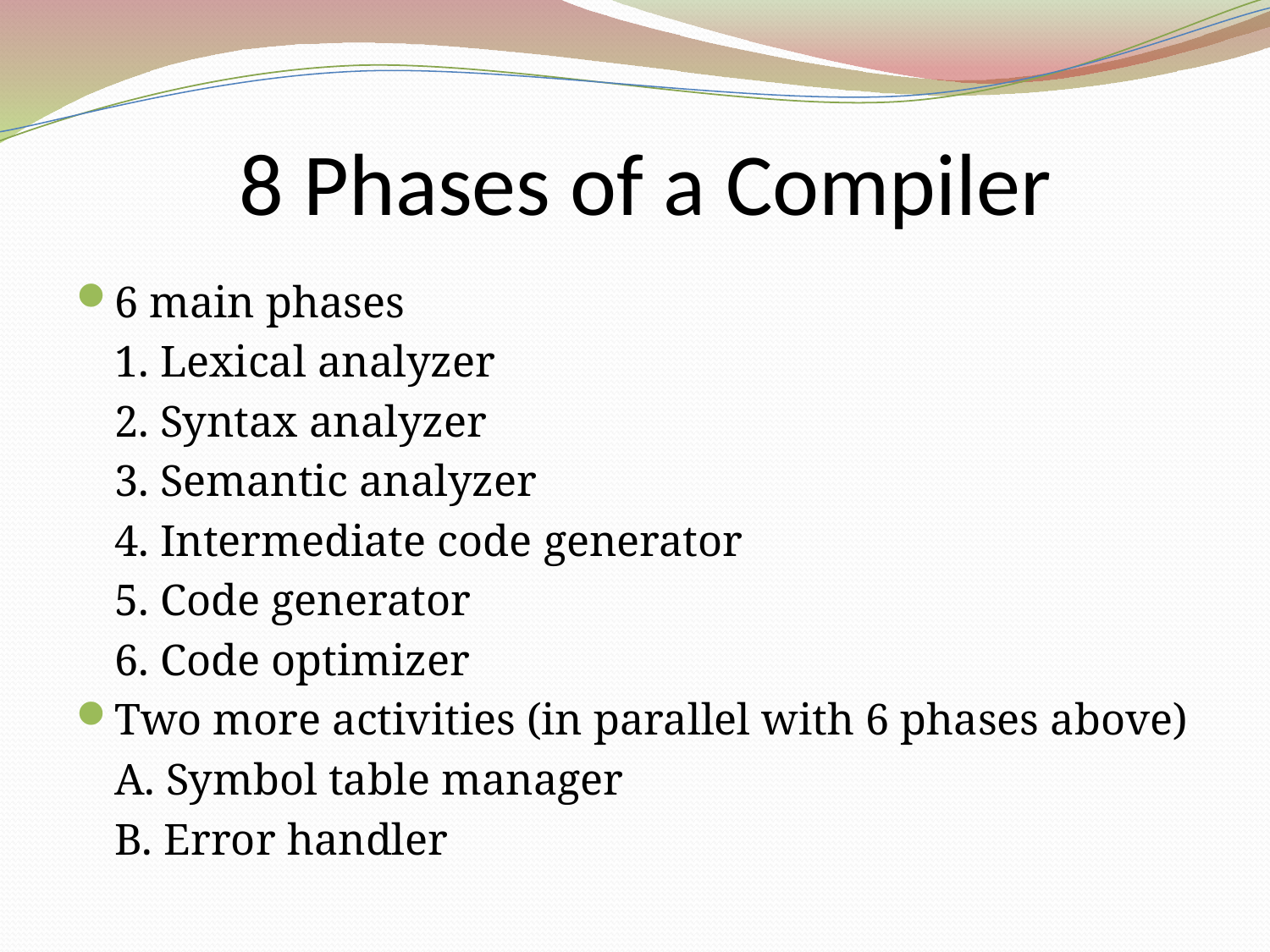

# 8 Phases of a Compiler
6 main phases
		1. Lexical analyzer
		2. Syntax analyzer
		3. Semantic analyzer
		4. Intermediate code generator
		5. Code generator
		6. Code optimizer
Two more activities (in parallel with 6 phases above)
		A. Symbol table manager
		B. Error handler